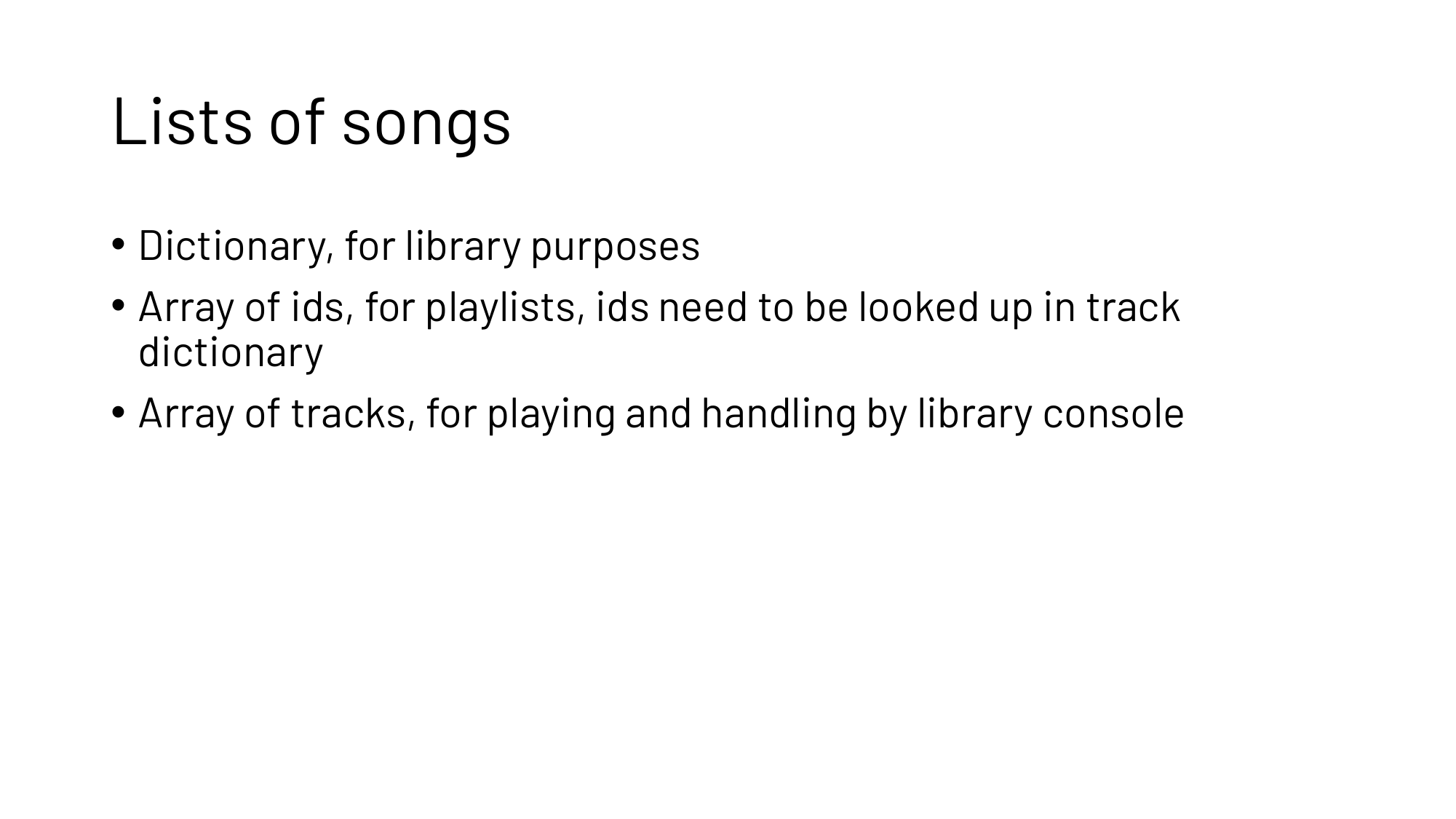

# Lists of songs
Dictionary, for library purposes
Array of ids, for playlists, ids need to be looked up in track dictionary
Array of tracks, for playing and handling by library console